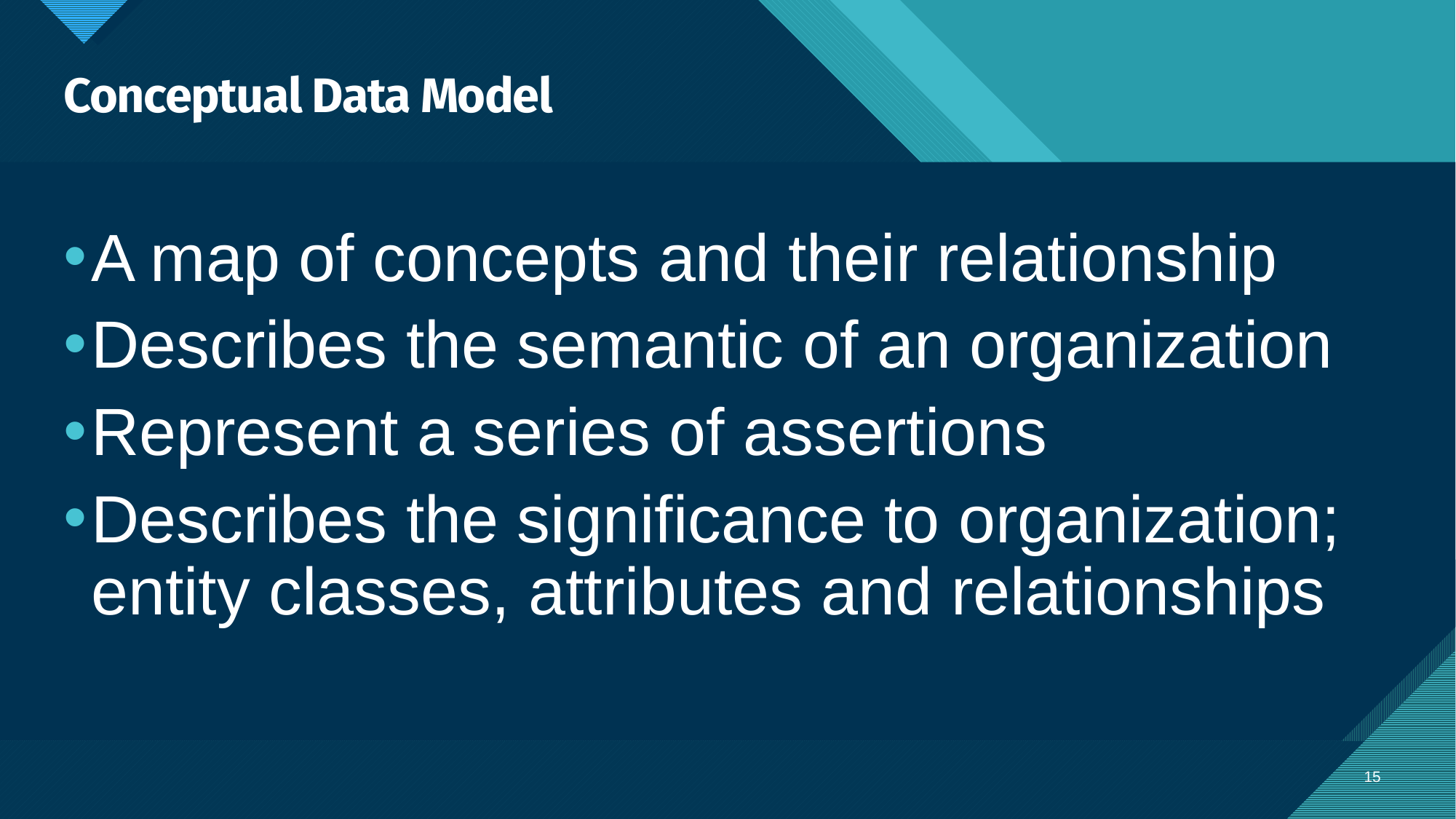

# Conceptual Data Model
A map of concepts and their relationship
Describes the semantic of an organization
Represent a series of assertions
Describes the significance to organization; entity classes, attributes and relationships
15